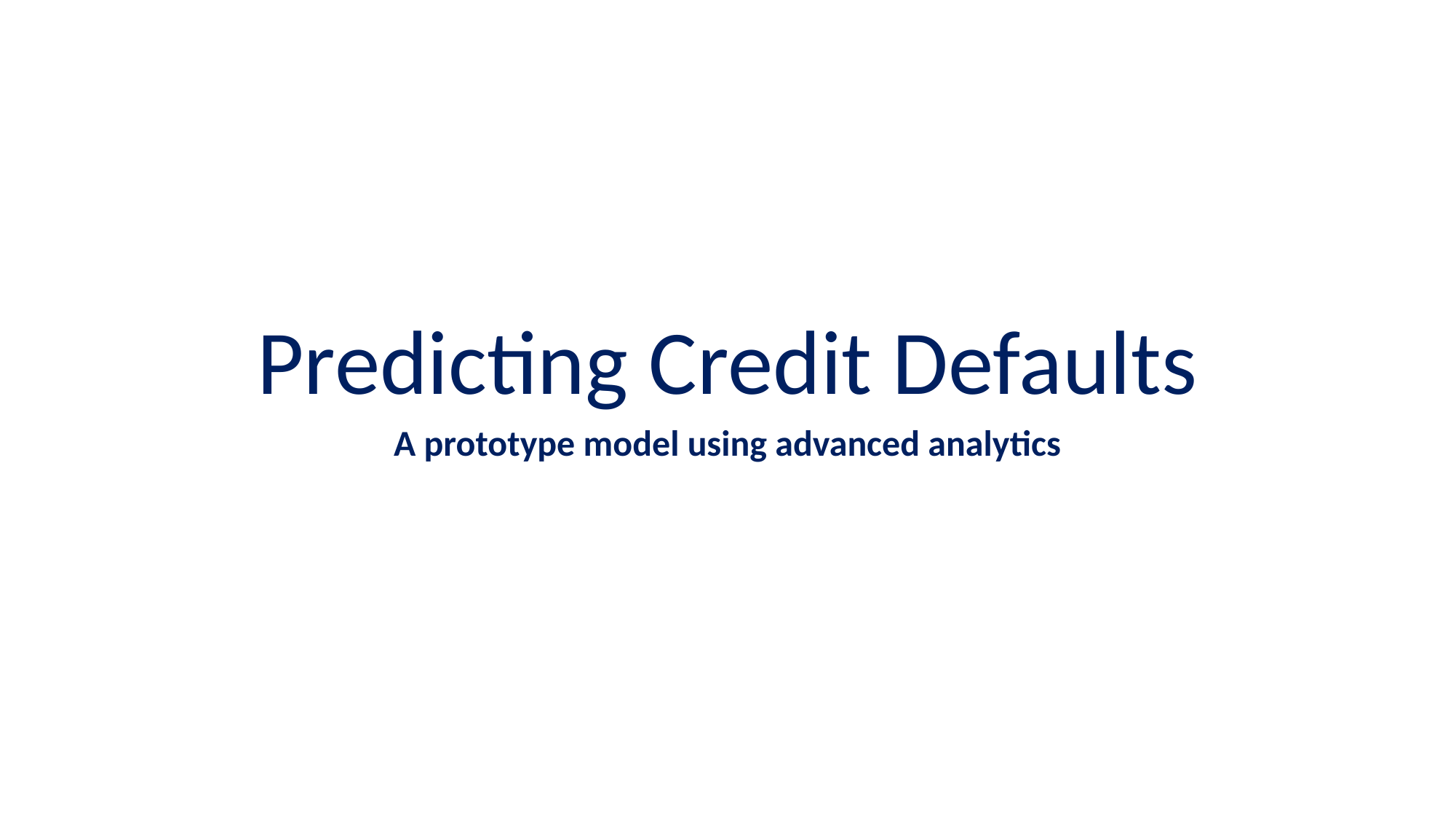

# Predicting Credit Defaults
A prototype model using advanced analytics